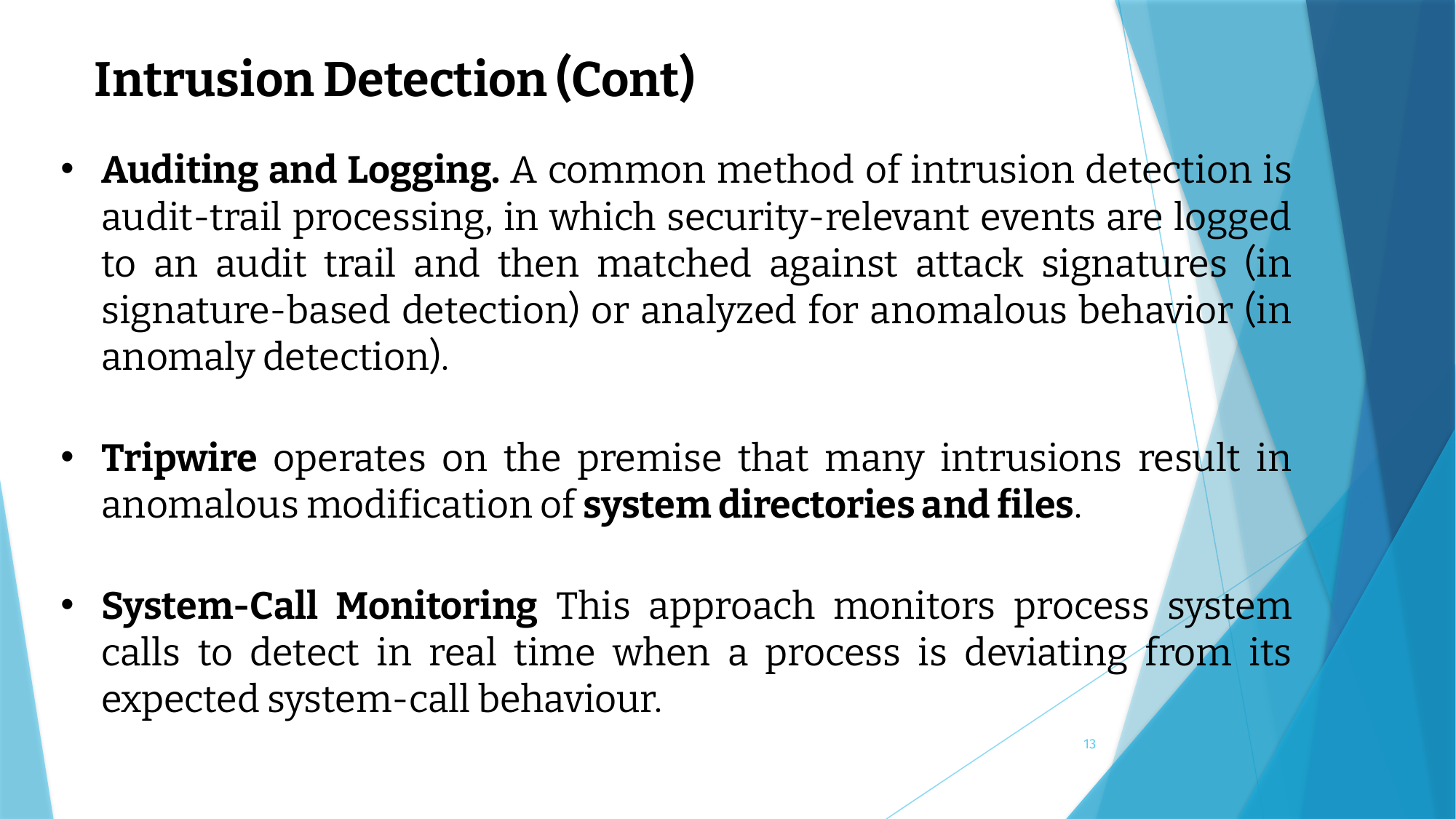

Intrusion Detection (Cont)
Auditing and Logging. A common method of intrusion detection is audit-trail processing, in which security-relevant events are logged to an audit trail and then matched against attack signatures (in signature-based detection) or analyzed for anomalous behavior (in anomaly detection).

Tripwire operates on the premise that many intrusions result in anomalous modification of system directories and files.

System-Call Monitoring This approach monitors process system calls to detect in real time when a process is deviating from its expected system-call behaviour.
13